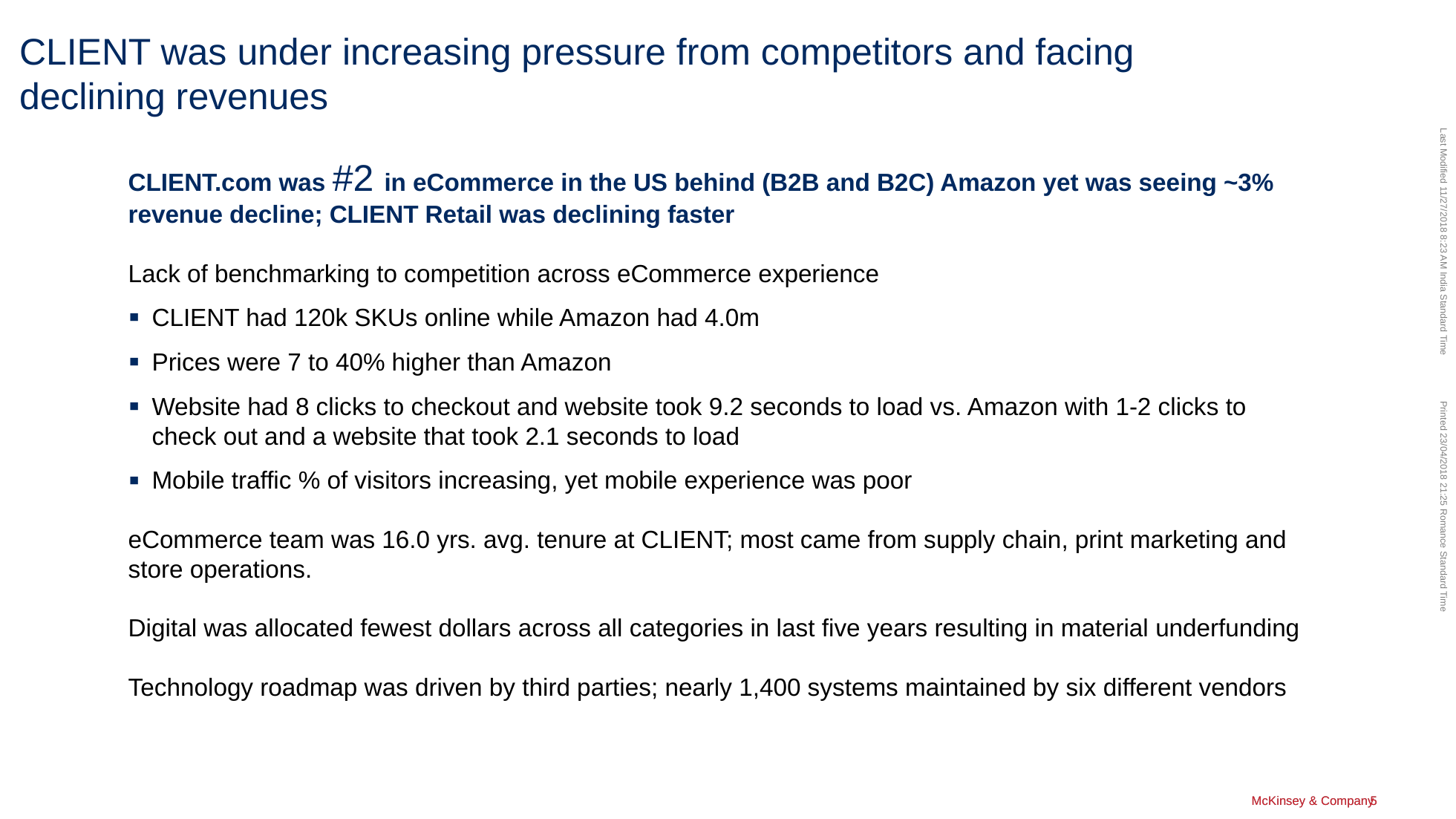

# CLIENT was under increasing pressure from competitors and facing declining revenues
CLIENT.com was #2 in eCommerce in the US behind (B2B and B2C) Amazon yet was seeing ~3% revenue decline; CLIENT Retail was declining faster
Lack of benchmarking to competition across eCommerce experience
CLIENT had 120k SKUs online while Amazon had 4.0m
Prices were 7 to 40% higher than Amazon
Website had 8 clicks to checkout and website took 9.2 seconds to load vs. Amazon with 1-2 clicks to check out and a website that took 2.1 seconds to load
Mobile traffic % of visitors increasing, yet mobile experience was poor
eCommerce team was 16.0 yrs. avg. tenure at CLIENT; most came from supply chain, print marketing and store operations.
Digital was allocated fewest dollars across all categories in last five years resulting in material underfunding
Technology roadmap was driven by third parties; nearly 1,400 systems maintained by six different vendors
McKinsey & Company
5